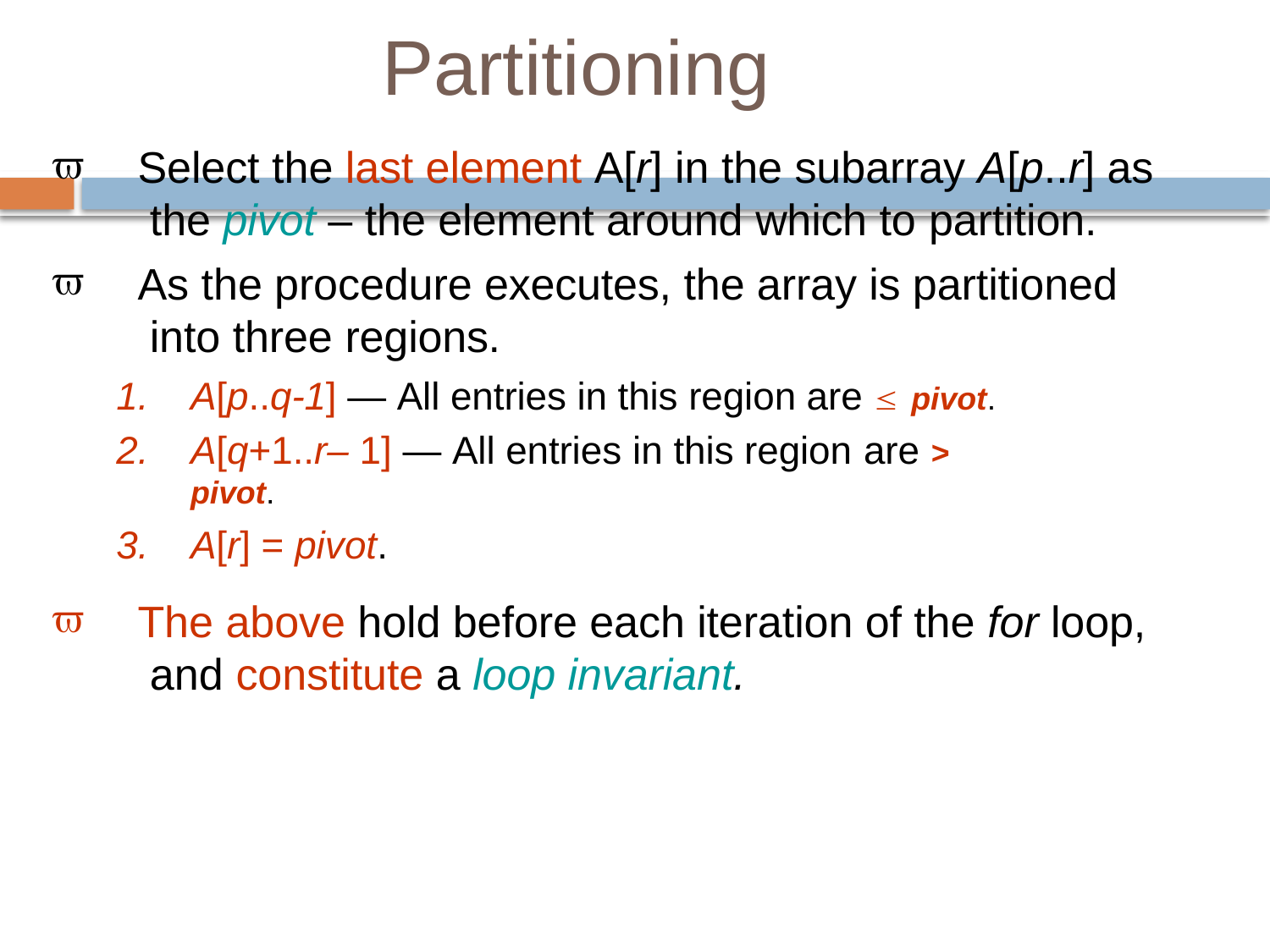

# Partitioning
ϖ
Select the last element A[r] in the subarray A[p..r] as  the pivot – the element around which to partition.
As the procedure executes, the array is partitioned  into three regions.
ϖ
A[p..q-1] — All entries in this region are ≤ pivot.
A[q+1..r– 1] — All entries in this region are >	pivot.
A[r] = pivot.
ϖ
The above hold before each iteration of the for loop,  and constitute a loop invariant.